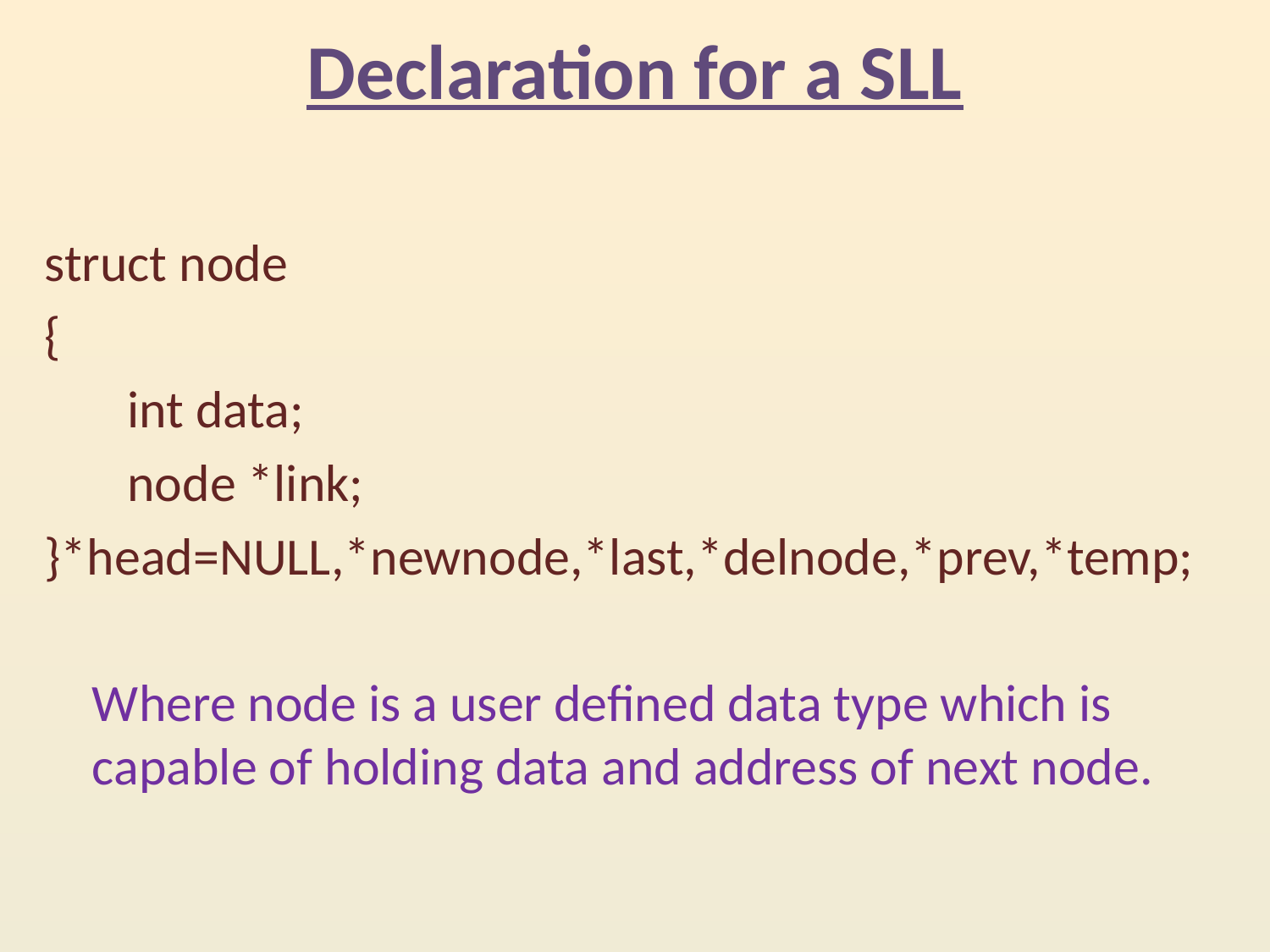

# Declaration for a SLL
struct node
{
       int data;
       node *link;
}*head=NULL,*newnode,*last,*delnode,*prev,*temp;

	Where node is a user defined data type which is capable of holding data and address of next node.